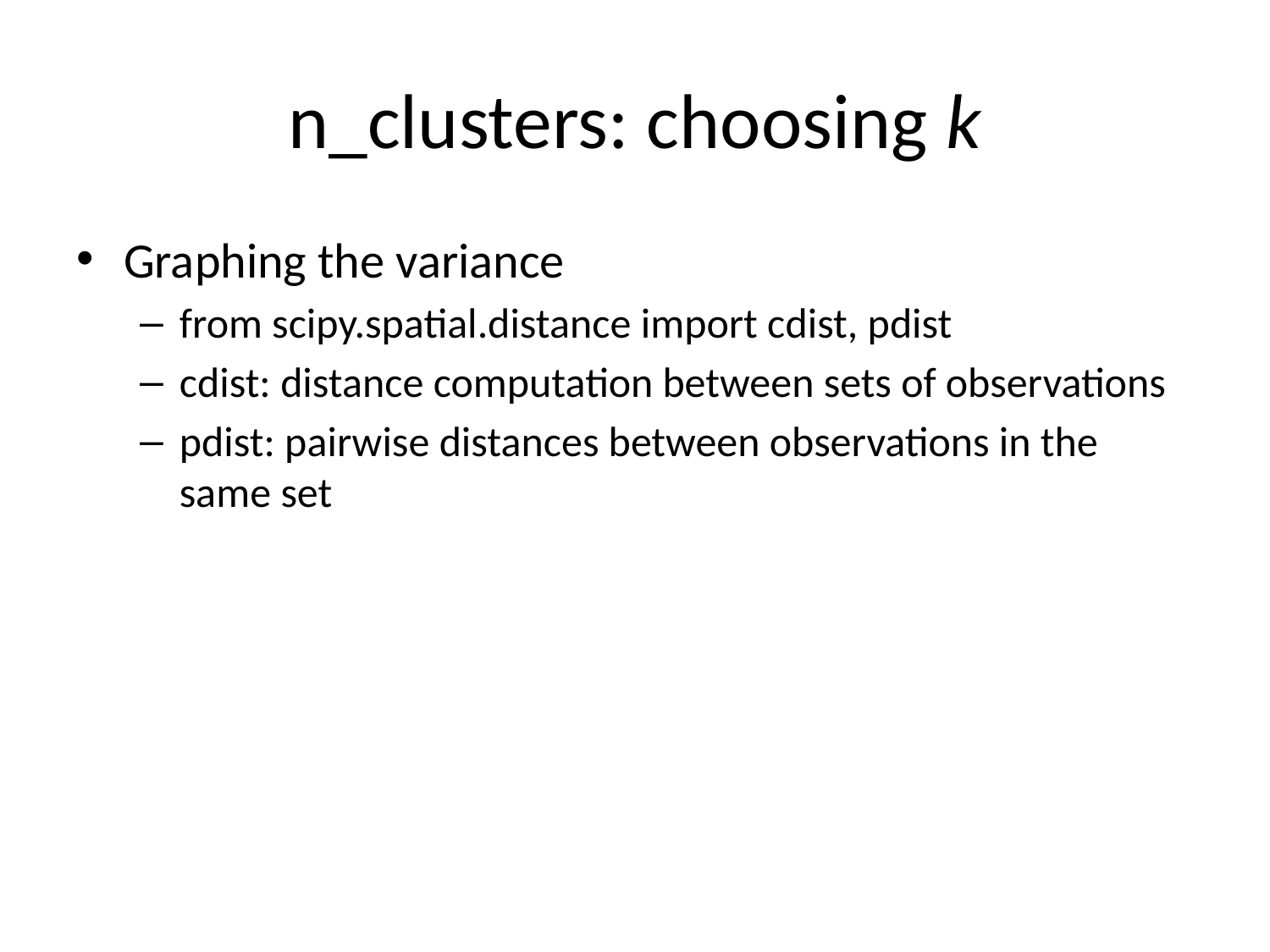

# n_clusters: choosing k
Graphing the variance
from scipy.spatial.distance import cdist, pdist
cdist: distance computation between sets of observations
pdist: pairwise distances between observations in the same set